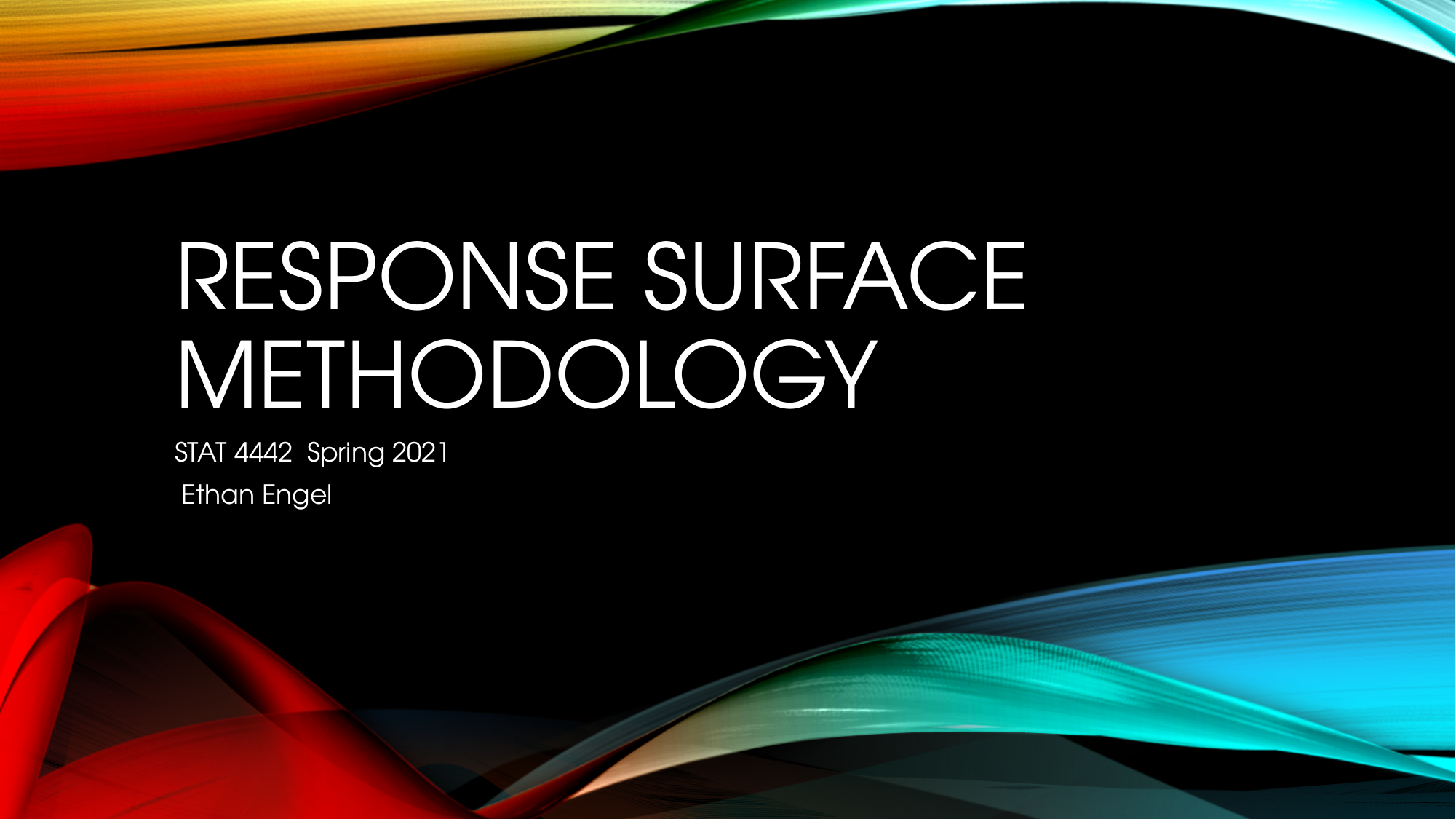

# Response surface methodology
STAT 4442  Spring 2021
 Ethan Engel